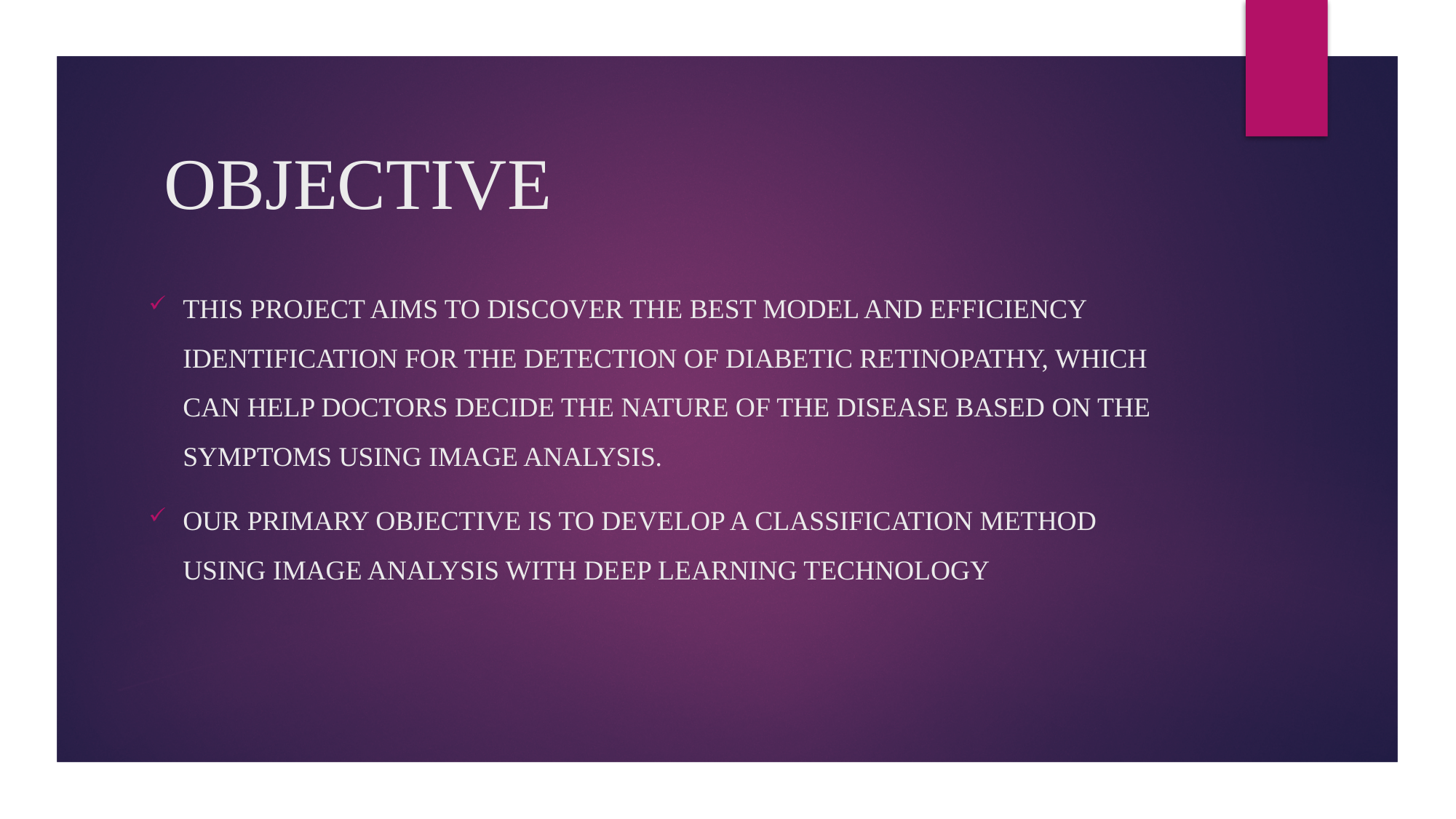

# OBJECTIVE
This project aims to discover the best model and efficiency identification for the detection of diabetic retinopathy, which can help doctors decide the nature of the disease based on the symptoms using image analysis.
Our Primary OBJECTIVE IS TO DEVELOP A CLASSIFICATION METHOD USING IMAGE ANALYSIS WITH DEEP LEARNING Technology